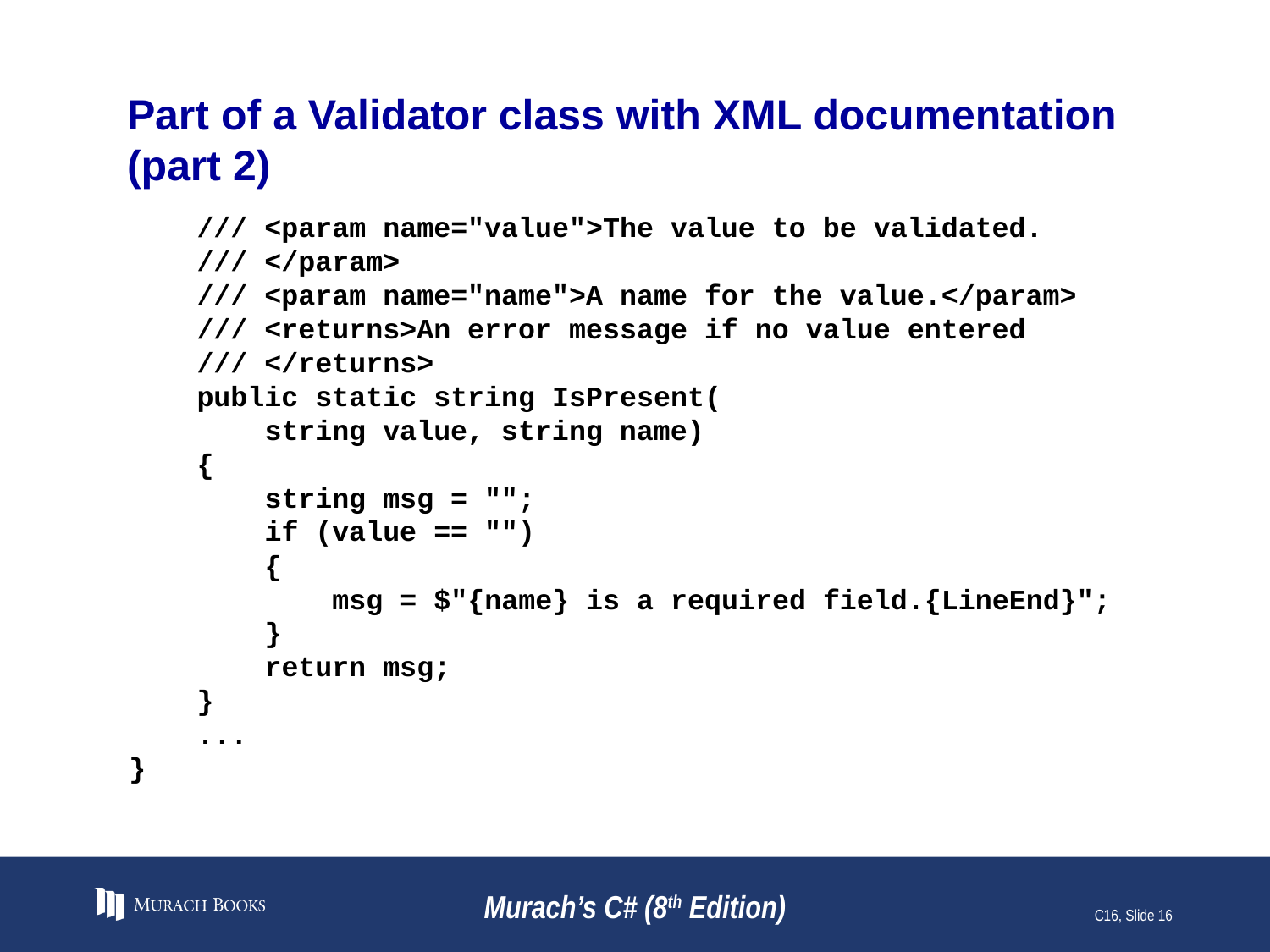

# Part of a Validator class with XML documentation (part 2)
    /// <param name="value">The value to be validated.
    /// </param>
    /// <param name="name">A name for the value.</param>
    /// <returns>An error message if no value entered
    /// </returns>
    public static string IsPresent(
        string value, string name)
    {
        string msg = "";
        if (value == "")
        {
            msg = $"{name} is a required field.{LineEnd}";
        }
        return msg;
    }
    ...
}

Murach’s C# (8th Edition)

C16, Slide 16